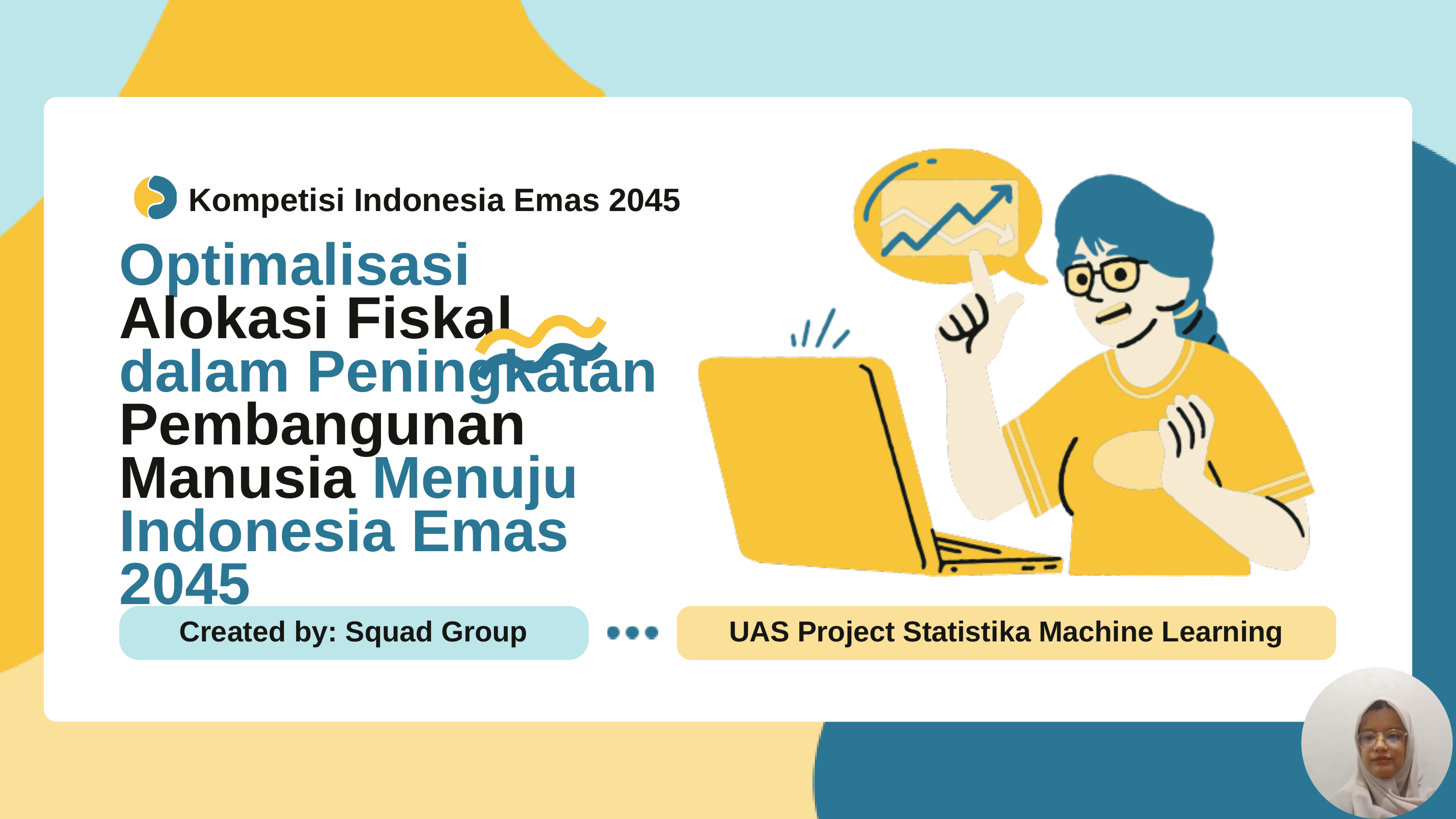

Kompetisi Indonesia Emas 2045
Optimalisasi Alokasi Fiskal dalam Peningkatan Pembangunan Manusia Menuju Indonesia Emas 2045

Created by: Squad Group
UAS Project Statistika Machine Learning